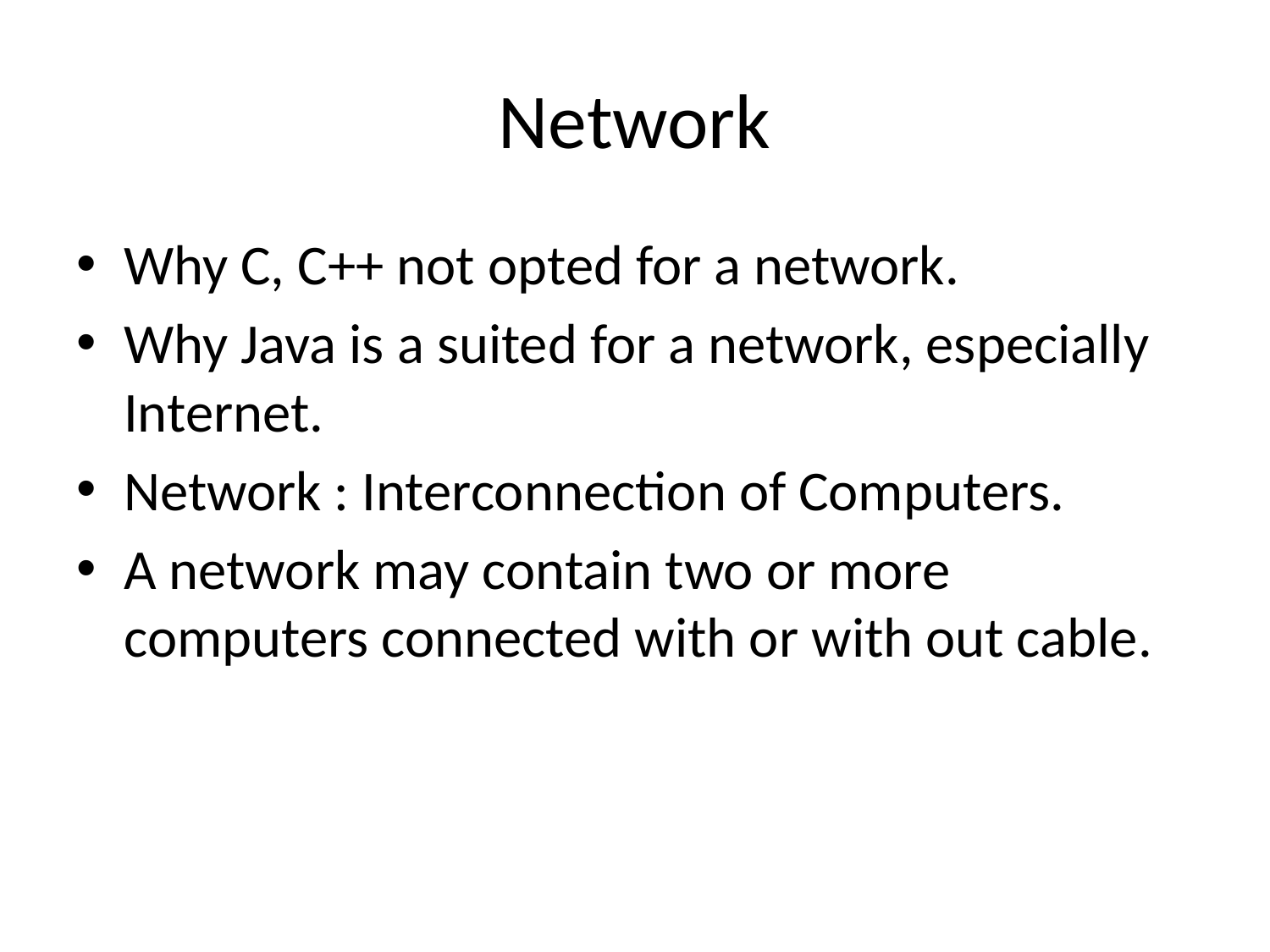

# Network
Why C, C++ not opted for a network.
Why Java is a suited for a network, especially Internet.
Network : Interconnection of Computers.
A network may contain two or more computers connected with or with out cable.